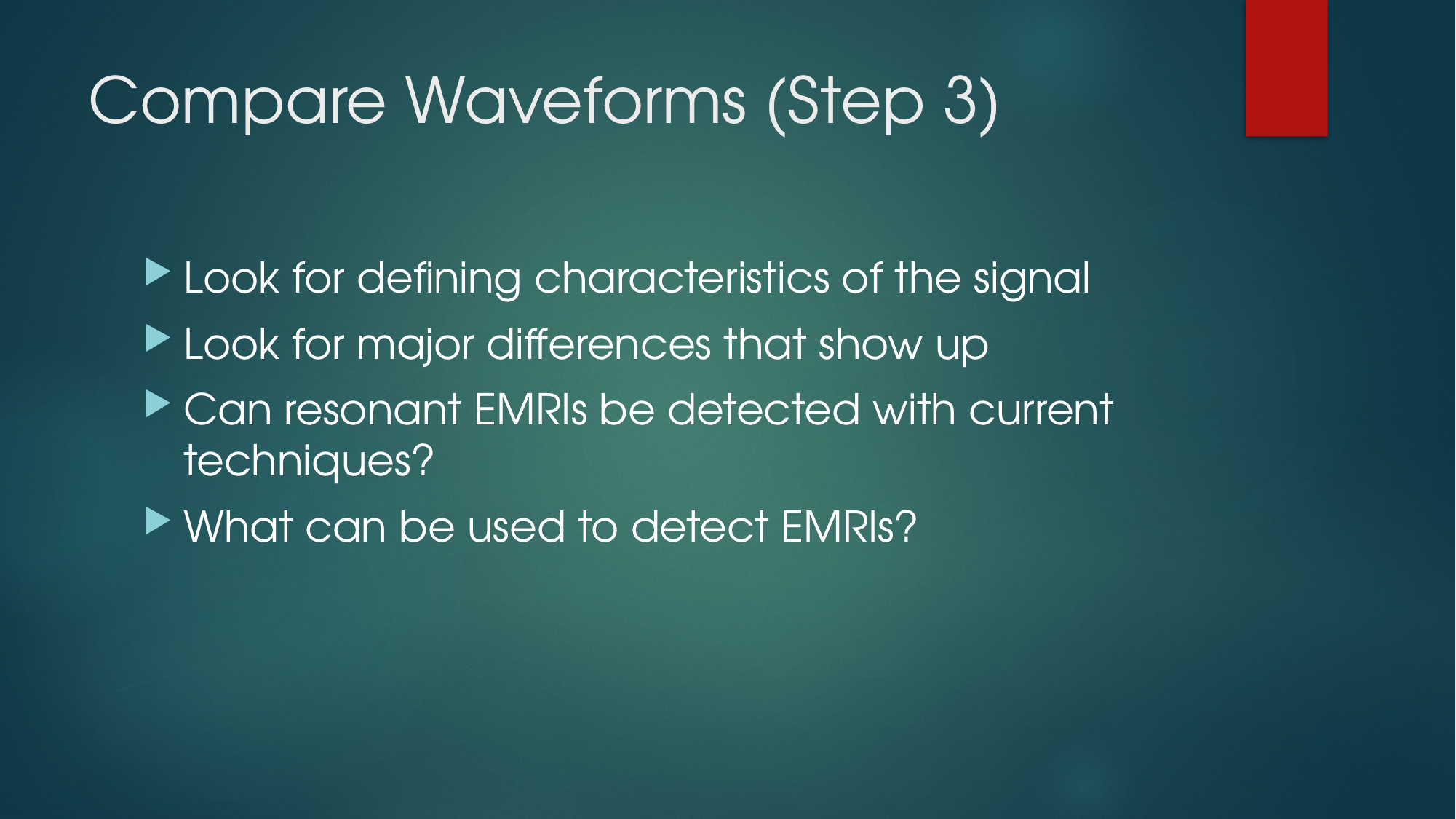

# Compare Waveforms (Step 3)
Look for defining characteristics of the signal
Look for major differences that show up
Can resonant EMRIs be detected with current techniques?
What can be used to detect EMRIs?